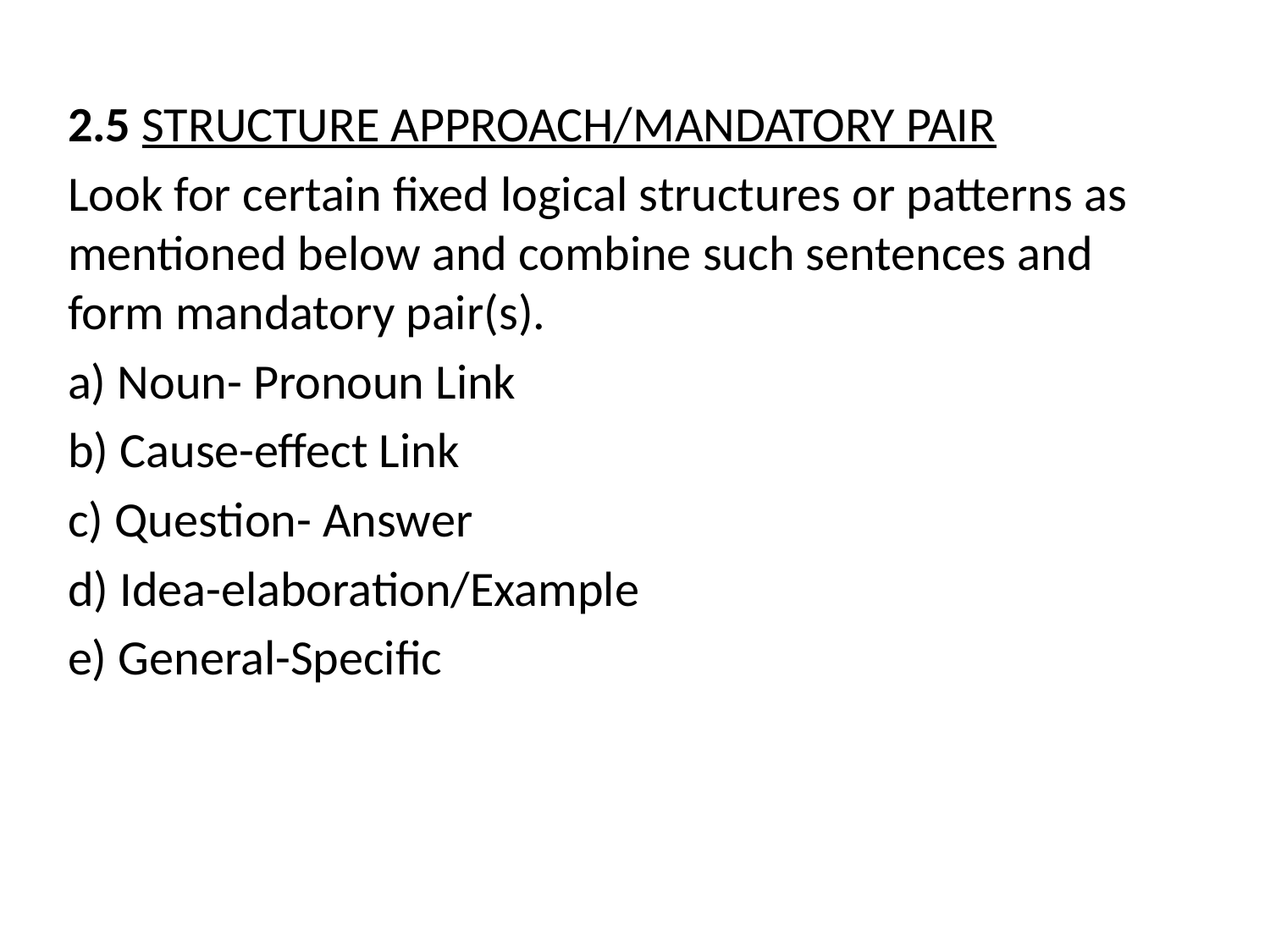

2.5 Structure Approach/mandatory pair
Look for certain fixed logical structures or patterns as mentioned below and combine such sentences and form mandatory pair(s).
a) Noun- Pronoun Link
b) Cause-effect Link
c) Question- Answer
d) Idea-elaboration/Example
e) General-Specific